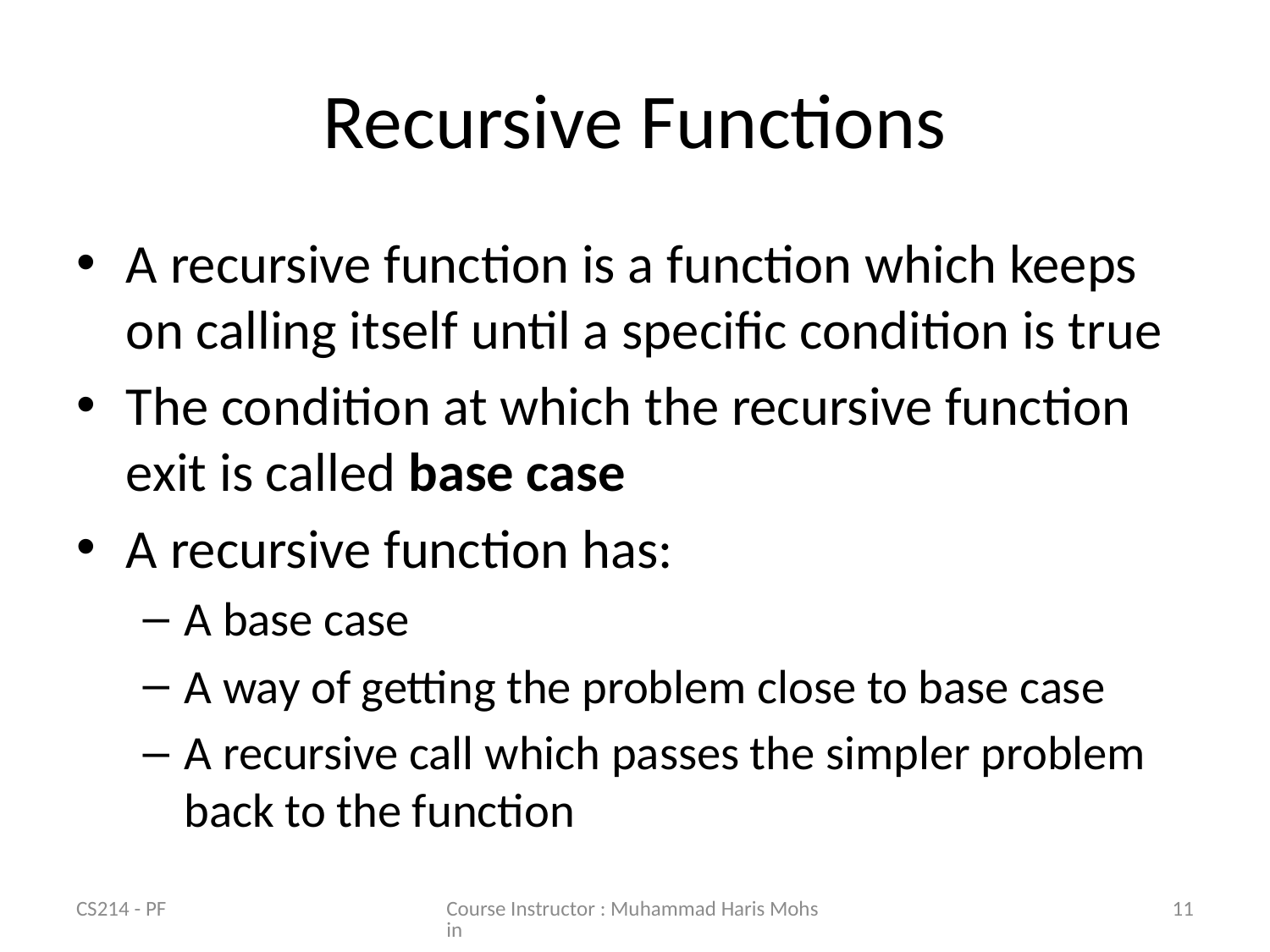

# Recursive Functions
A recursive function is a function which keeps on calling itself until a specific condition is true
The condition at which the recursive function exit is called base case
A recursive function has:
A base case
A way of getting the problem close to base case
A recursive call which passes the simpler problem back to the function

CS214 - PF
Course Instructor : Muhammad Haris Mohsin
11